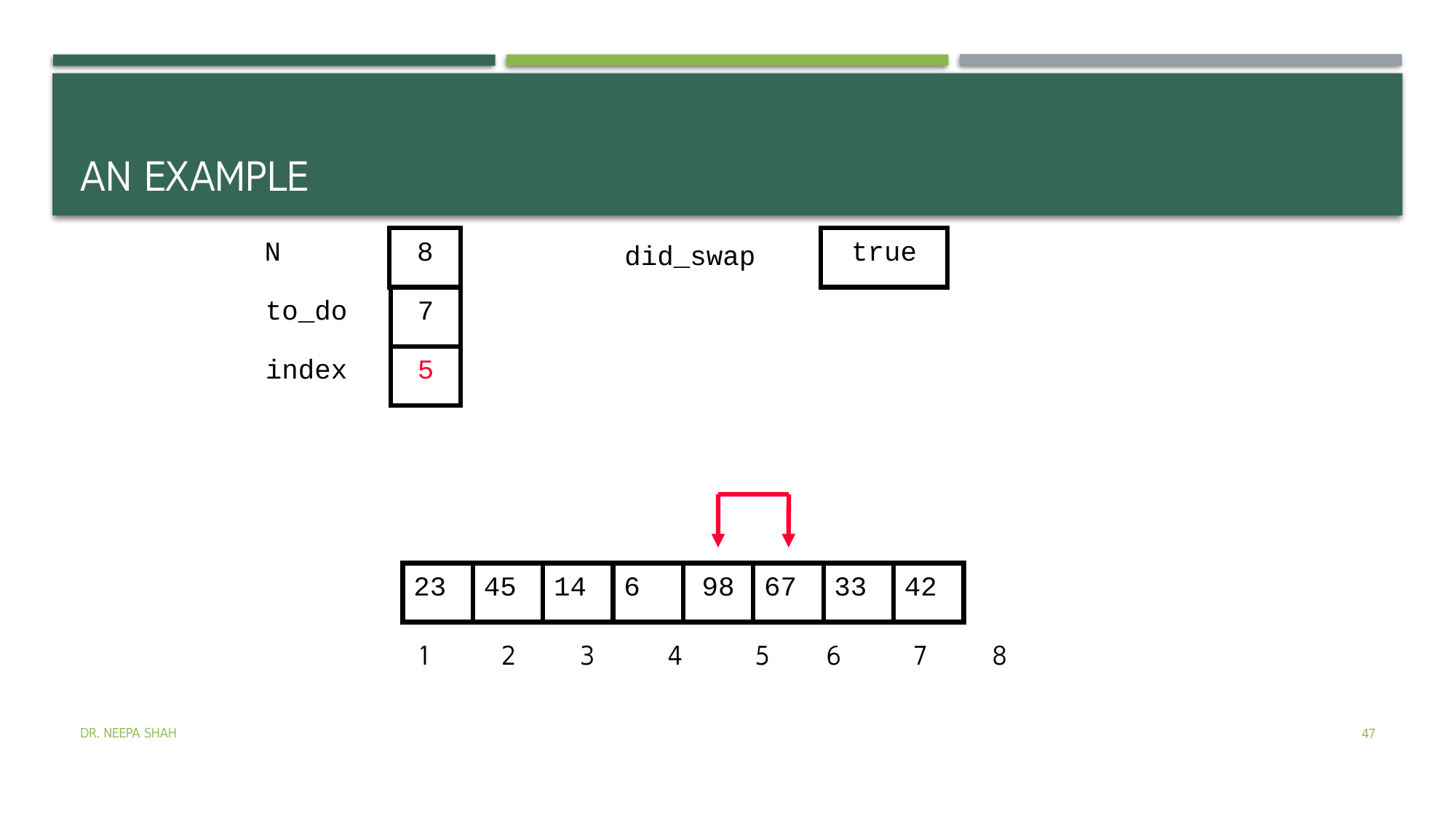

# An Example
N
8
true
did_swap
to_do
7
index
5

23
45
14
6
98
67
33
42
1         2        3         4         5       6         7        8
Dr. Neepa Shah
47